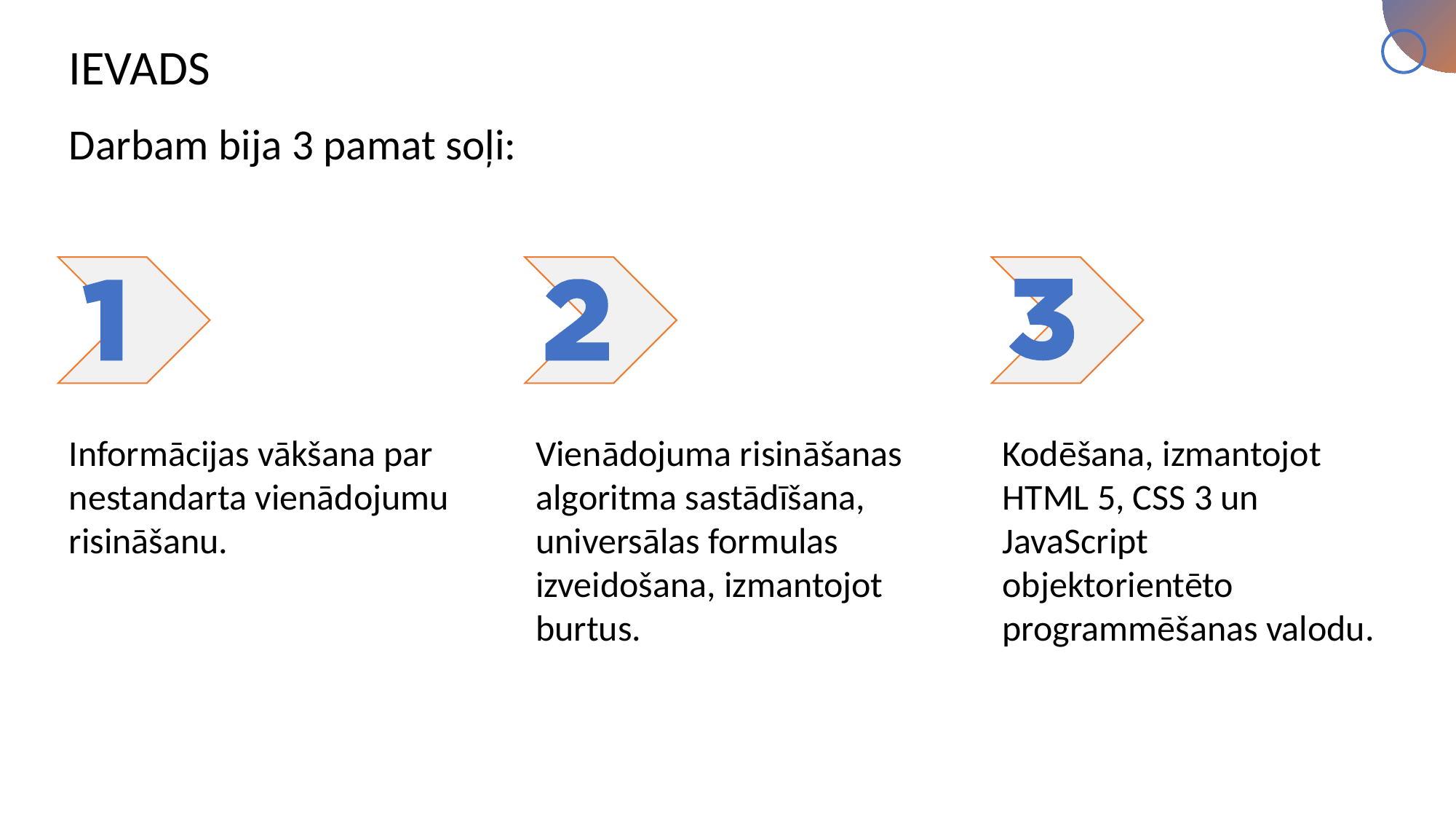

IEVADS
Darbam bija 3 pamat soļi:

Informācijas vākšana par nestandarta vienādojumu risināšanu.

Vienādojuma risināšanas algoritma sastādīšana, universālas formulas izveidošana, izmantojot burtus.

Kodēšana, izmantojot HTML 5, CSS 3 un JavaScript objektorientēto programmēšanas valodu.